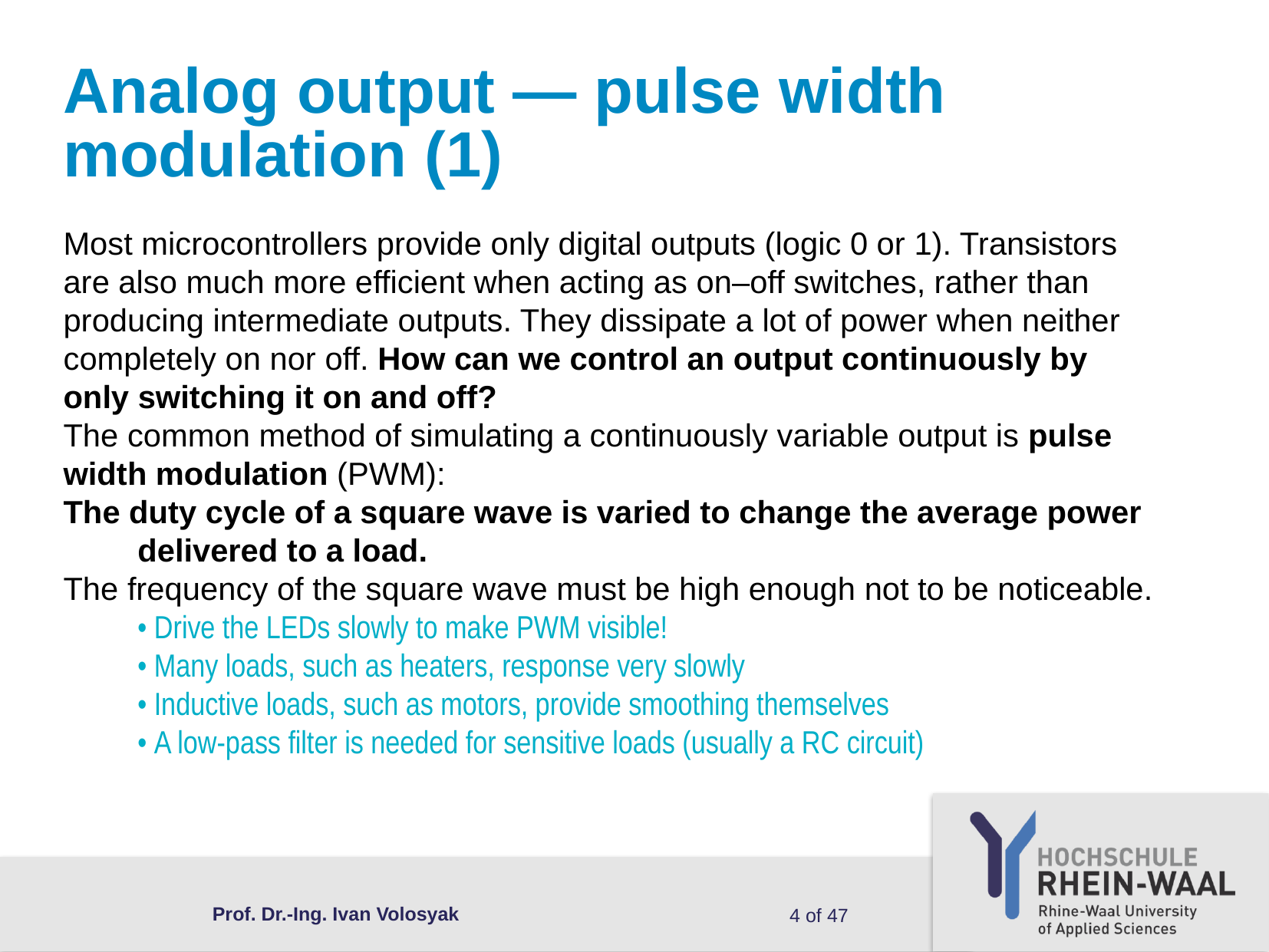

Analog output — pulse width modulation (1)
Most microcontrollers provide only digital outputs (logic 0 or 1). Transistors
are also much more efficient when acting as on–off switches, rather than
producing intermediate outputs. They dissipate a lot of power when neither
completely on nor off. How can we control an output continuously by
only switching it on and off?
The common method of simulating a continuously variable output is pulse
width modulation (PWM):
The duty cycle of a square wave is varied to change the average power delivered to a load.
The frequency of the square wave must be high enough not to be noticeable.
	• Drive the LEDs slowly to make PWM visible!
	• Many loads, such as heaters, response very slowly
	• Inductive loads, such as motors, provide smoothing themselves
	• A low-pass filter is needed for sensitive loads (usually a RC circuit)
Prof. Dr.-Ing. Ivan Volosyak